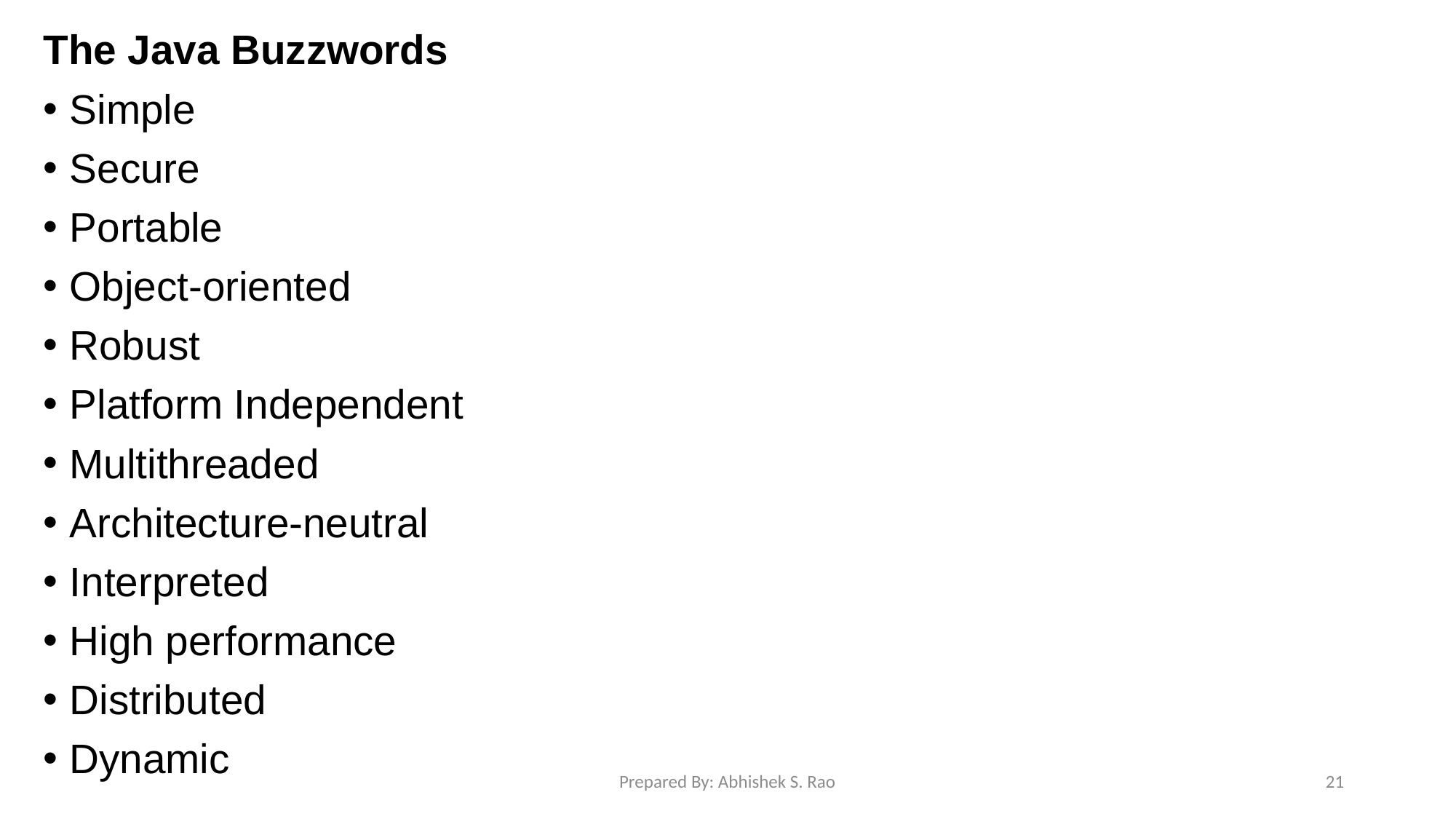

The Java Buzzwords
Simple
Secure
Portable
Object-oriented
Robust
Platform Independent
Multithreaded
Architecture-neutral
Interpreted
High performance
Distributed
Dynamic
Prepared By: Abhishek S. Rao
21